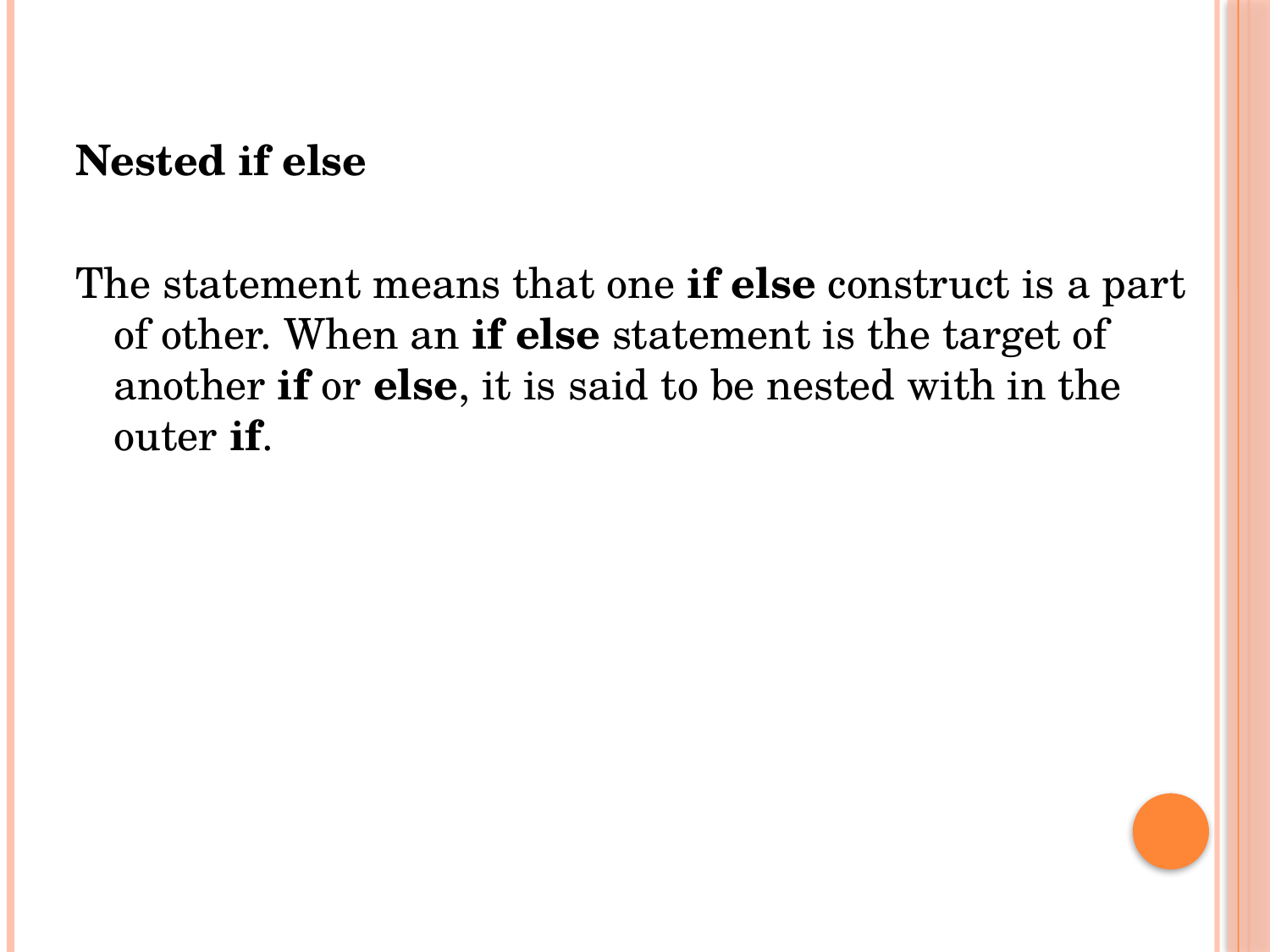

Nested if else

The statement means that one if else construct is a part of other. When an if else statement is the target of another if or else, it is said to be nested with in the outer if.